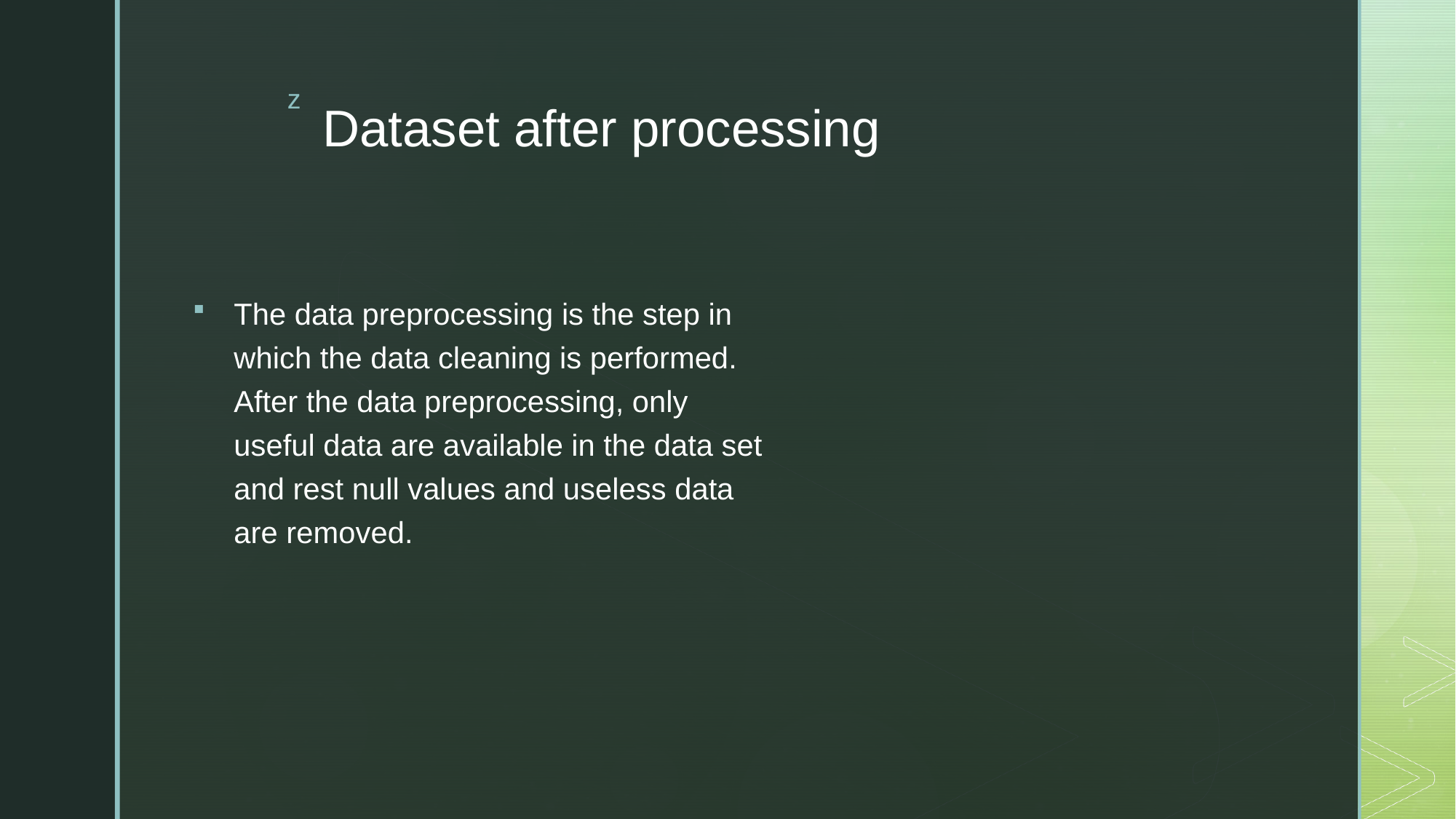

# Dataset after processing
The data preprocessing is the step in which the data cleaning is performed. After the data preprocessing, only useful data are available in the data set and rest null values and useless data are removed.